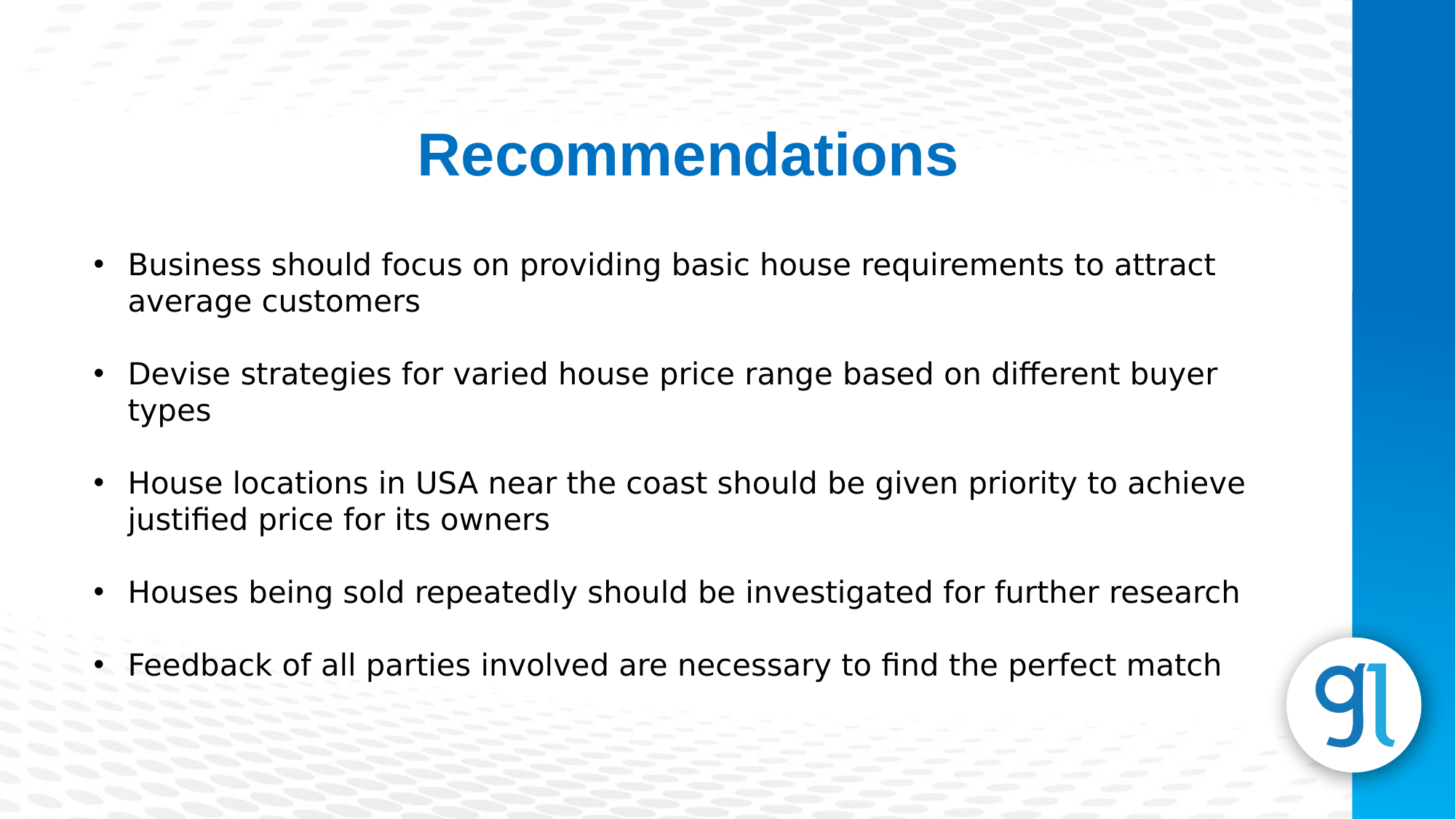

Recommendations
Business should focus on providing basic house requirements to attract average customers

Devise strategies for varied house price range based on different buyer types

House locations in USA near the coast should be given priority to achieve justified price for its owners

Houses being sold repeatedly should be investigated for further research

Feedback of all parties involved are necessary to find the perfect match